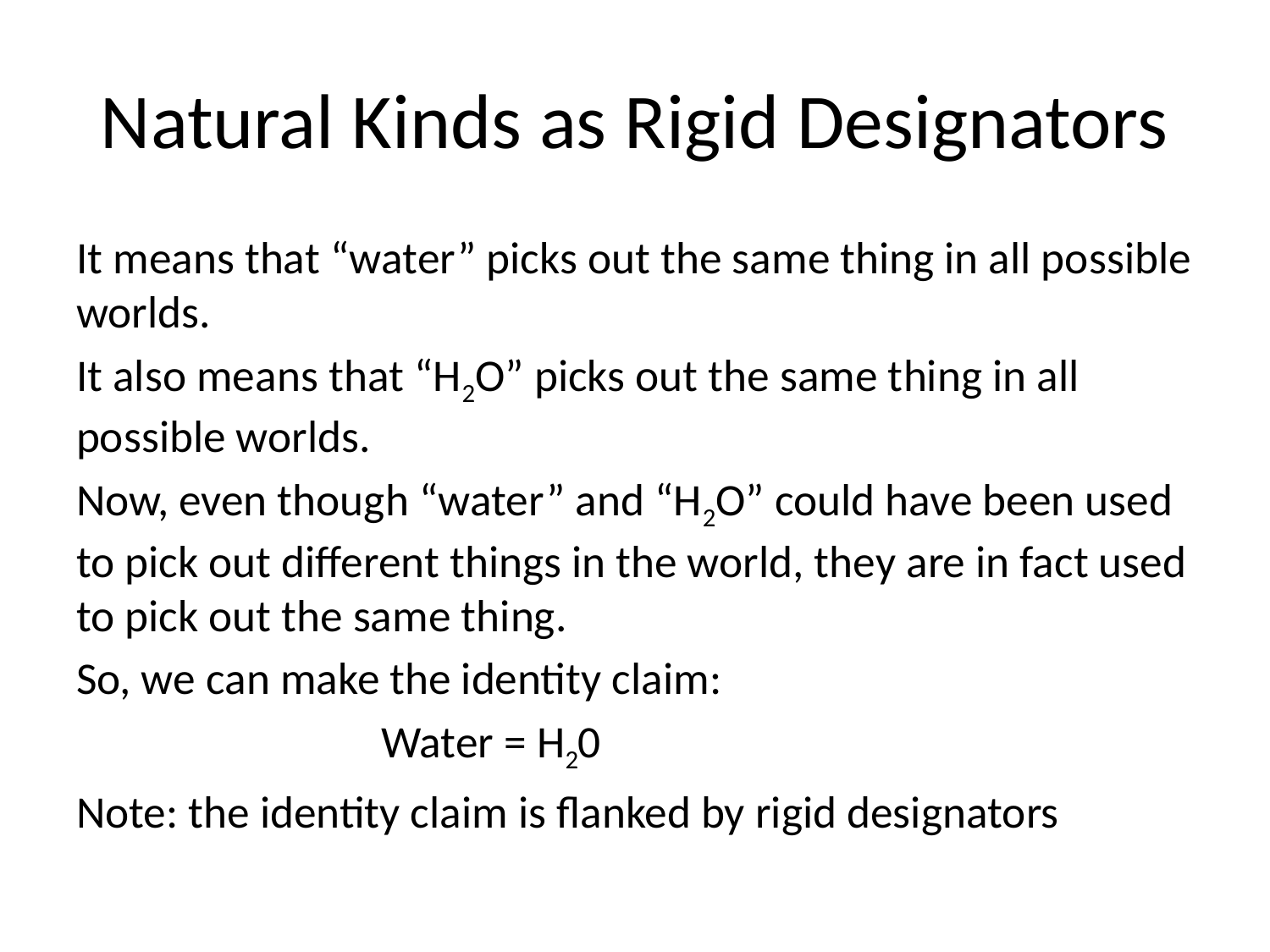

# Natural Kinds as Rigid Designators
It means that “water” picks out the same thing in all possible worlds.
It also means that “H2O” picks out the same thing in all possible worlds.
Now, even though “water” and “H2O” could have been used to pick out different things in the world, they are in fact used to pick out the same thing.
So, we can make the identity claim:
			Water = H20
Note: the identity claim is flanked by rigid designators